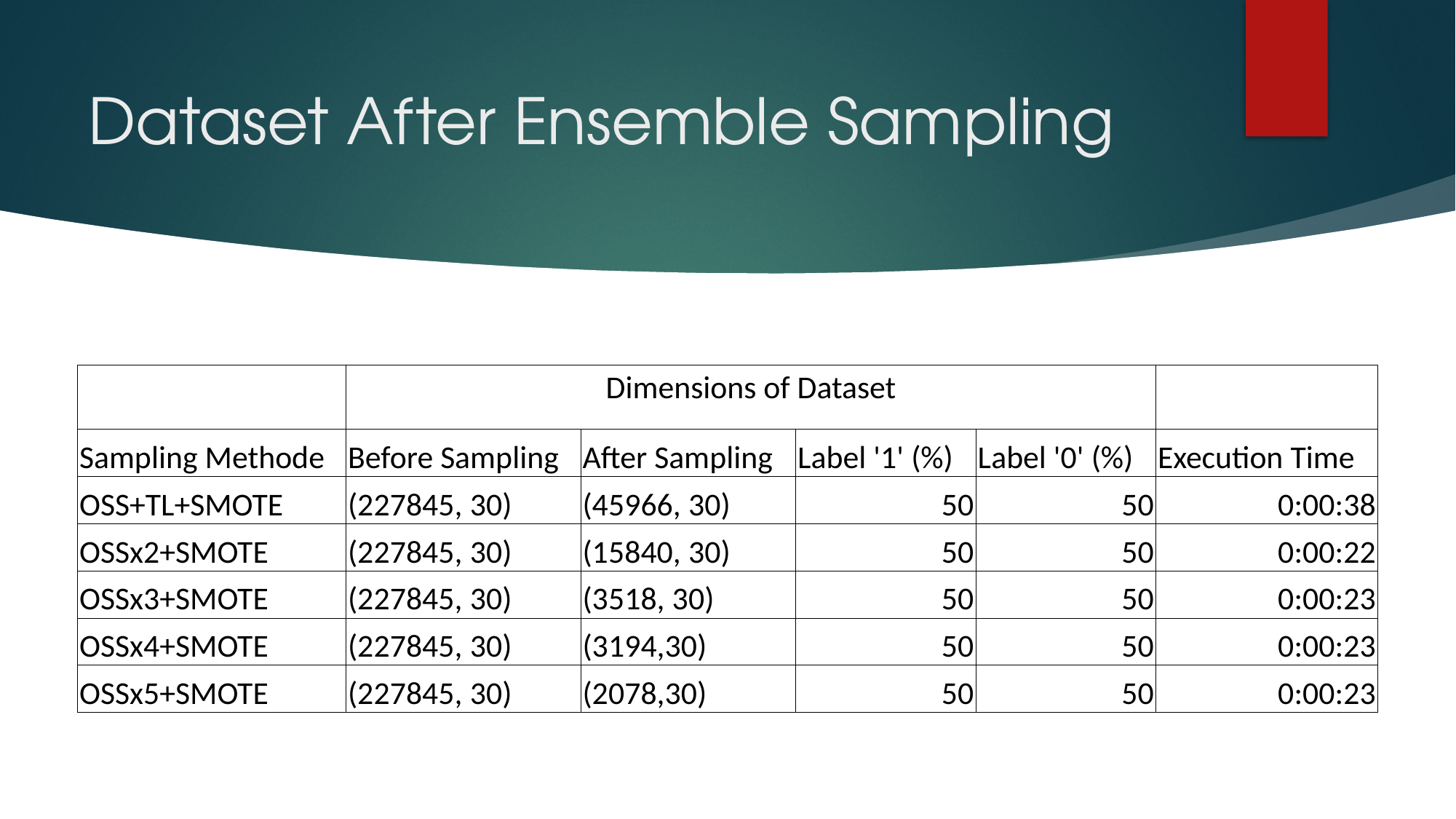

# Dataset After Ensemble Sampling

|  | Dimensions of Dataset |  |  |  |  |
| --- | --- | --- | --- | --- | --- |
| Sampling Methode | Before Sampling | After Sampling | Label '1' (%) | Label '0' (%) | Execution Time |
| OSS+TL+SMOTE | (227845, 30) | (45966, 30) | 50 | 50 | 0:00:38 |
| OSSx2+SMOTE | (227845, 30) | (15840, 30) | 50 | 50 | 0:00:22 |
| OSSx3+SMOTE | (227845, 30) | (3518, 30) | 50 | 50 | 0:00:23 |
| OSSx4+SMOTE | (227845, 30) | (3194,30) | 50 | 50 | 0:00:23 |
| OSSx5+SMOTE | (227845, 30) | (2078,30) | 50 | 50 | 0:00:23 |